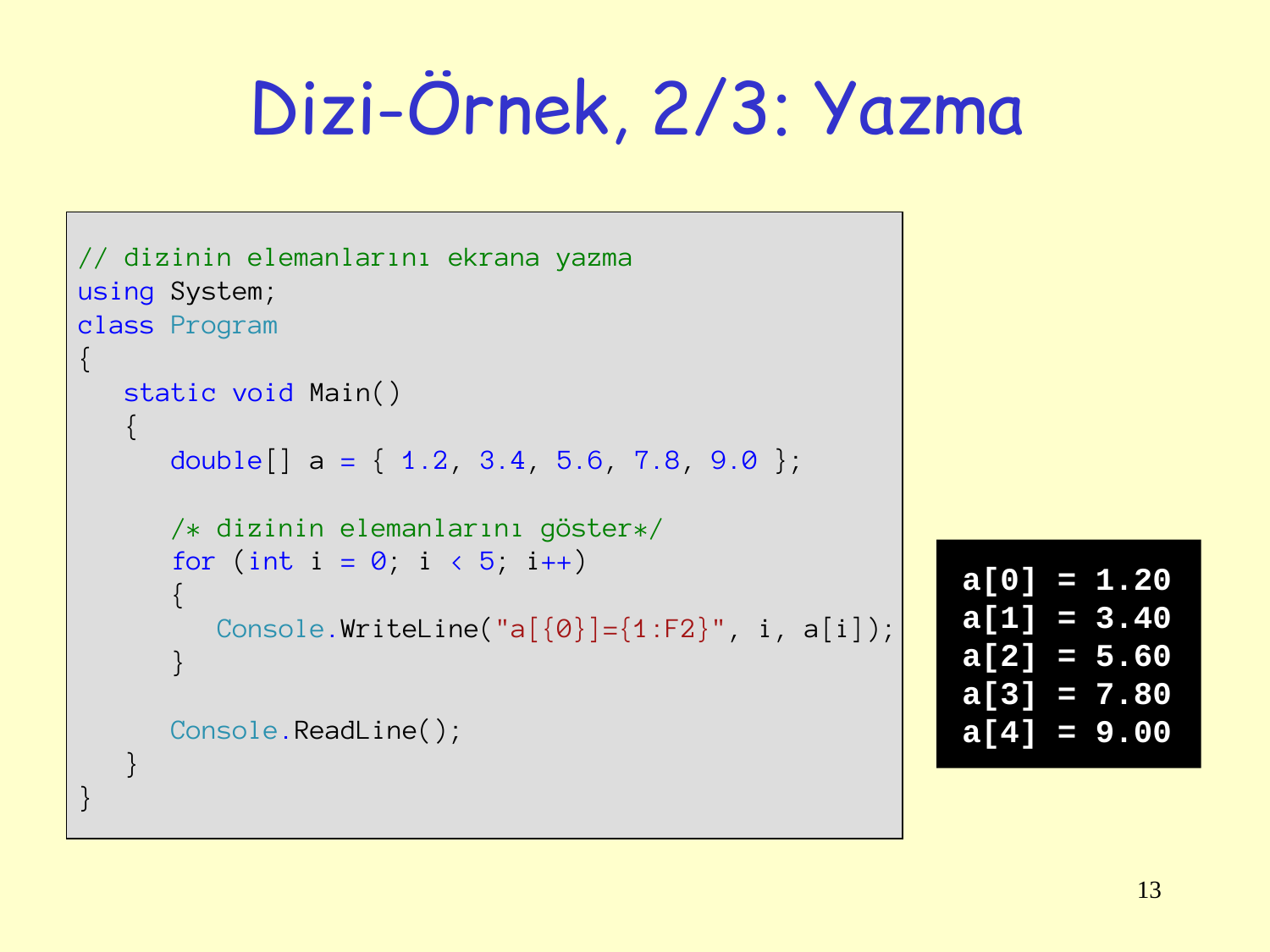

# Dizi-Örnek, 2/3: Yazma
// dizinin elemanlarını ekrana yazma
using System;
class Program
{
   static void Main()
   {
      double[] a = { 1.2, 3.4, 5.6, 7.8, 9.0 };

      /* dizinin elemanlarını göster*/
      for (int i = 0; i < 5; i++)
      {
         Console.WriteLine("a[{0}]={1:F2}", i, a[i]);
      }

      Console.ReadLine();
   }
}
a[0] = 1.20
a[1] = 3.40
a[2] = 5.60
a[3] = 7.80
a[4] = 9.00
13